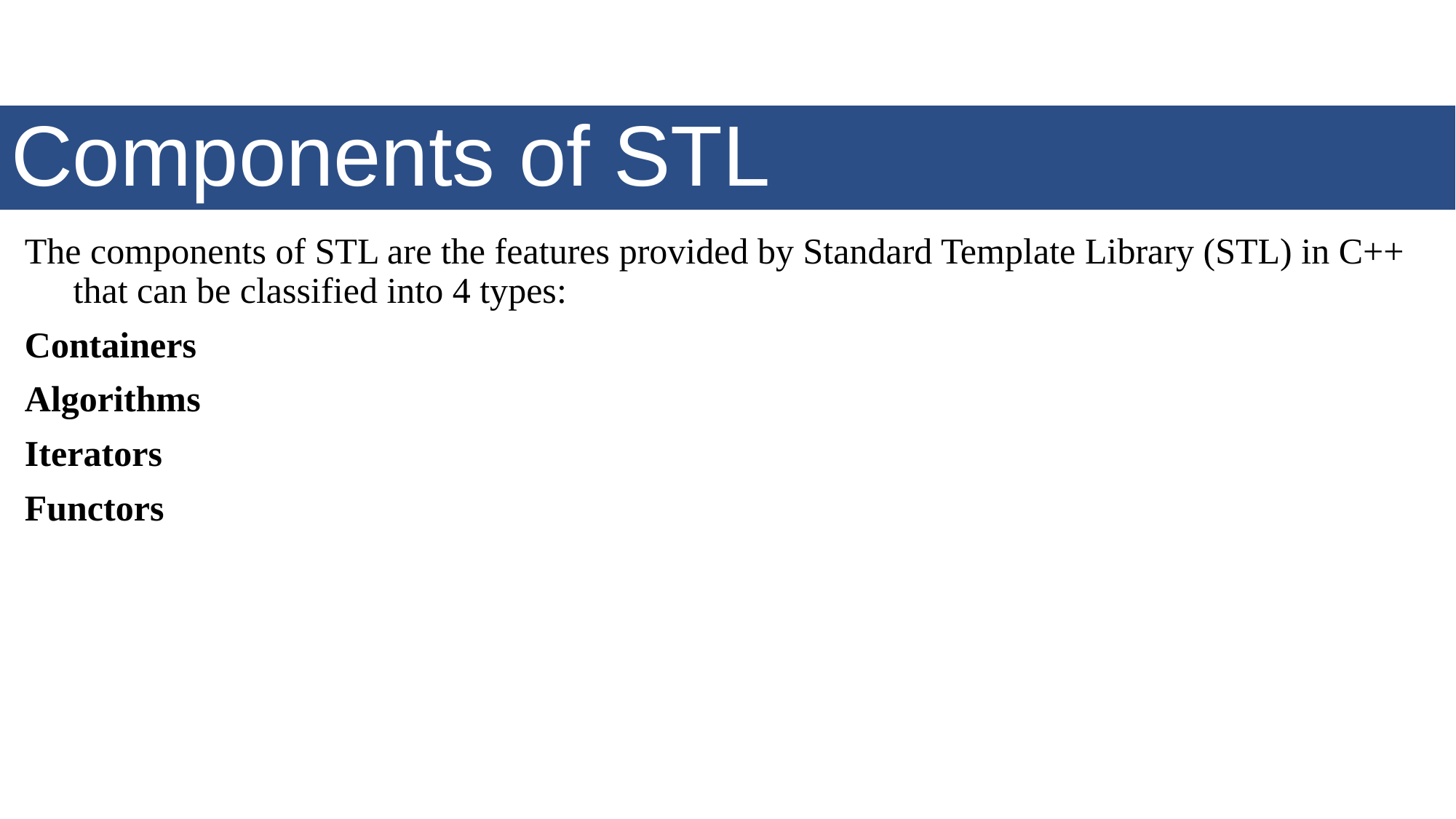

# Components of STL
The components of STL are the features provided by Standard Template Library (STL) in C++ that can be classified into 4 types:
Containers
Algorithms
Iterators
Functors